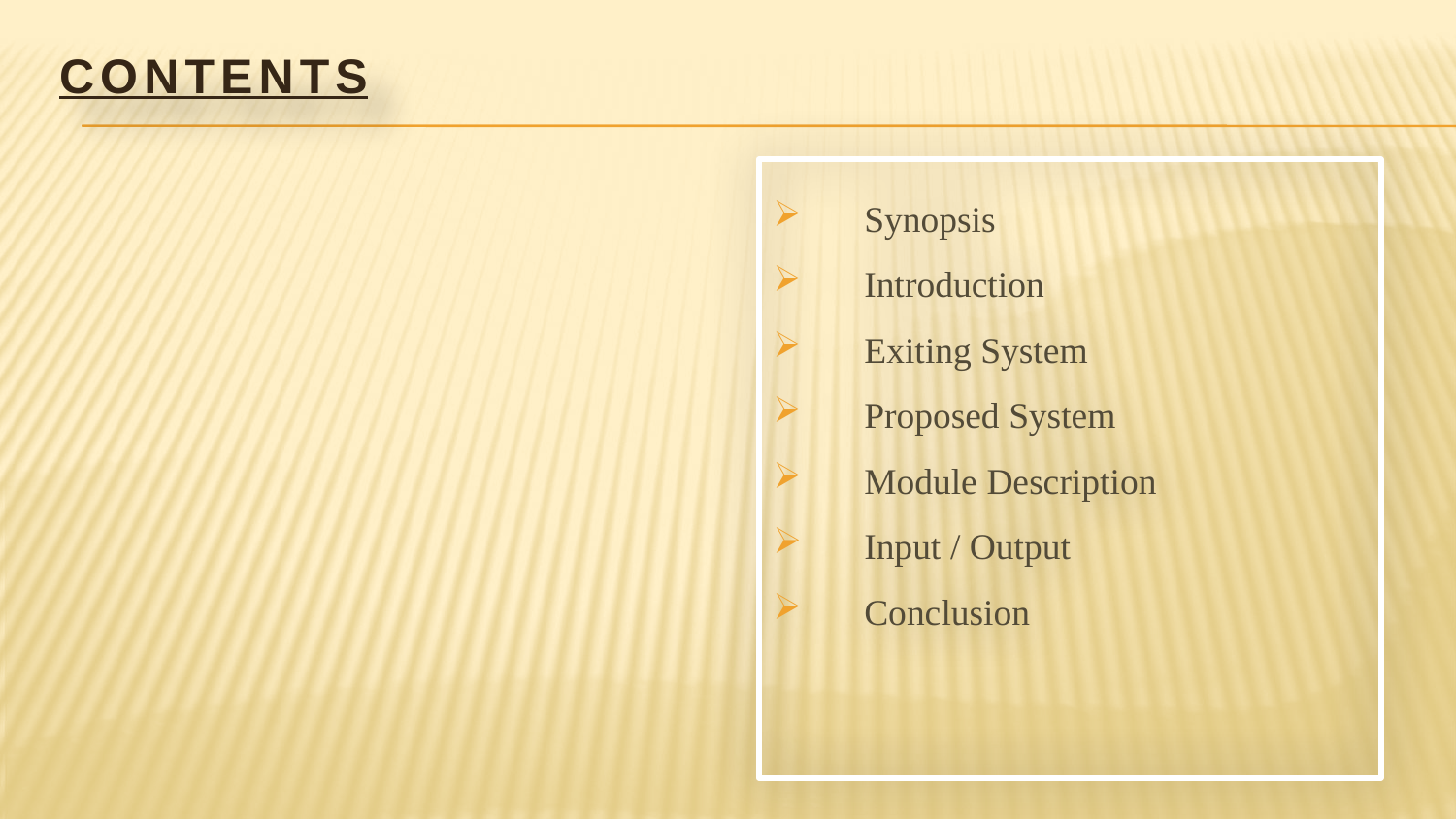

CONTENTS
# Synopsis
Introduction
Exiting System
Proposed System
Module Description
Input / Output
Conclusion